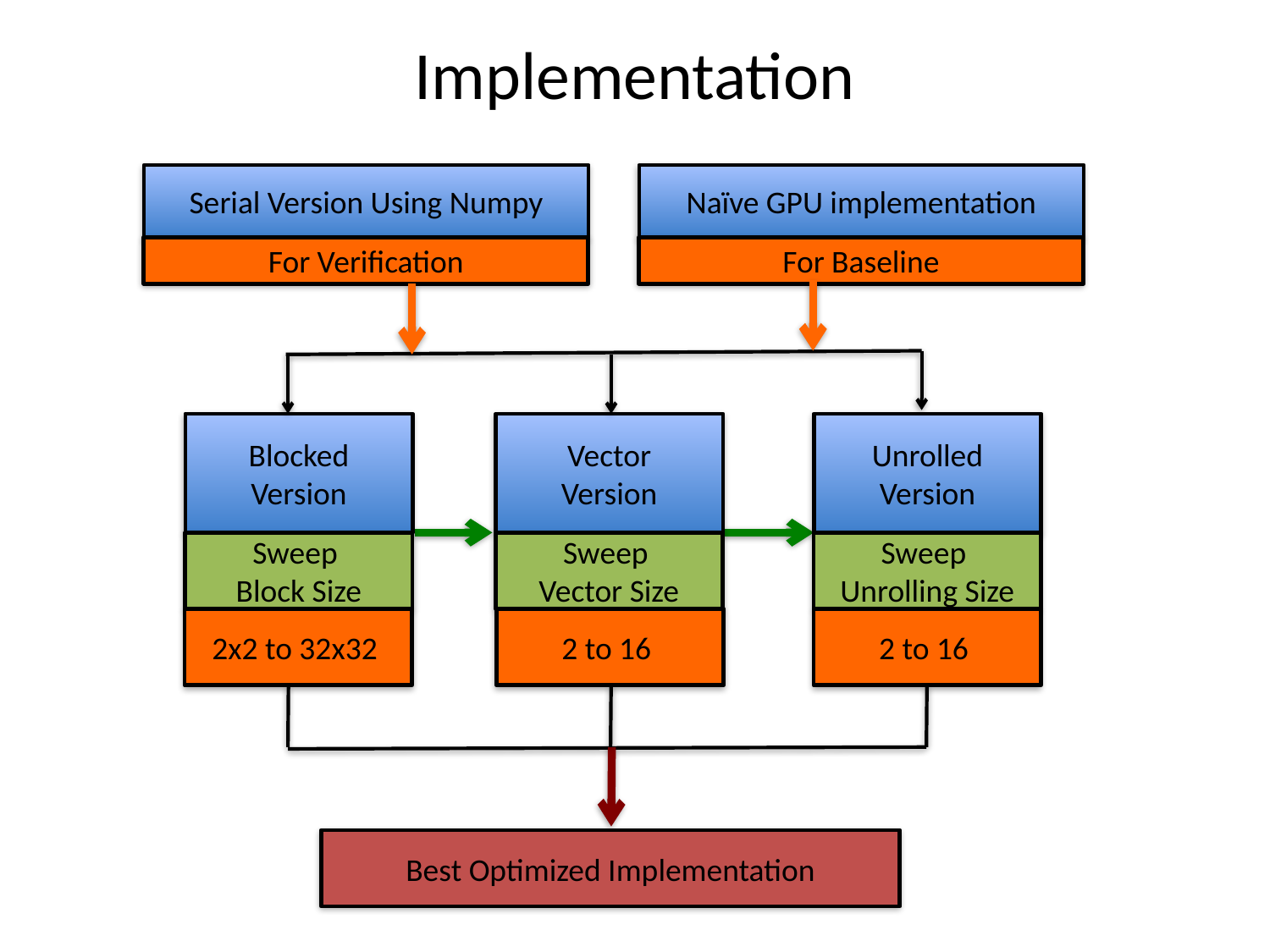

# Implementation
Serial Version Using Numpy
For Verification
Naïve GPU implementation
For Baseline
Blocked Version
Sweep
Block Size
Vector
Version
Sweep
Vector Size
Unrolled
Version
Sweep
Unrolling Size
2x2 to 32x32
2 to 16
2 to 16
Best Optimized Implementation